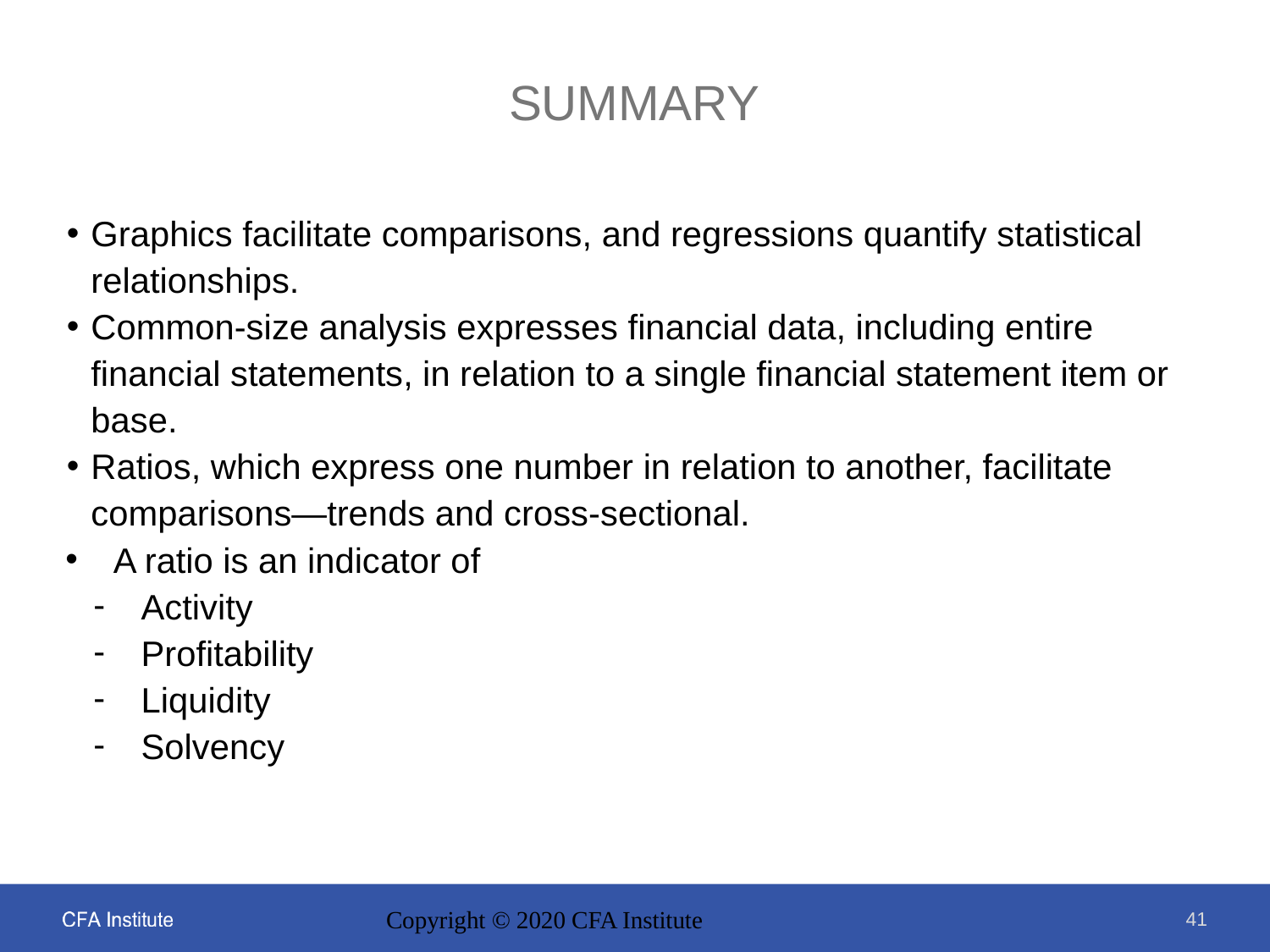

# Summary
Graphics facilitate comparisons, and regressions quantify statistical relationships.
Common-size analysis expresses financial data, including entire financial statements, in relation to a single financial statement item or base.
Ratios, which express one number in relation to another, facilitate comparisons—trends and cross-sectional.
A ratio is an indicator of
Activity
Profitability
Liquidity
Solvency

41
Copyright © 2020 CFA Institute